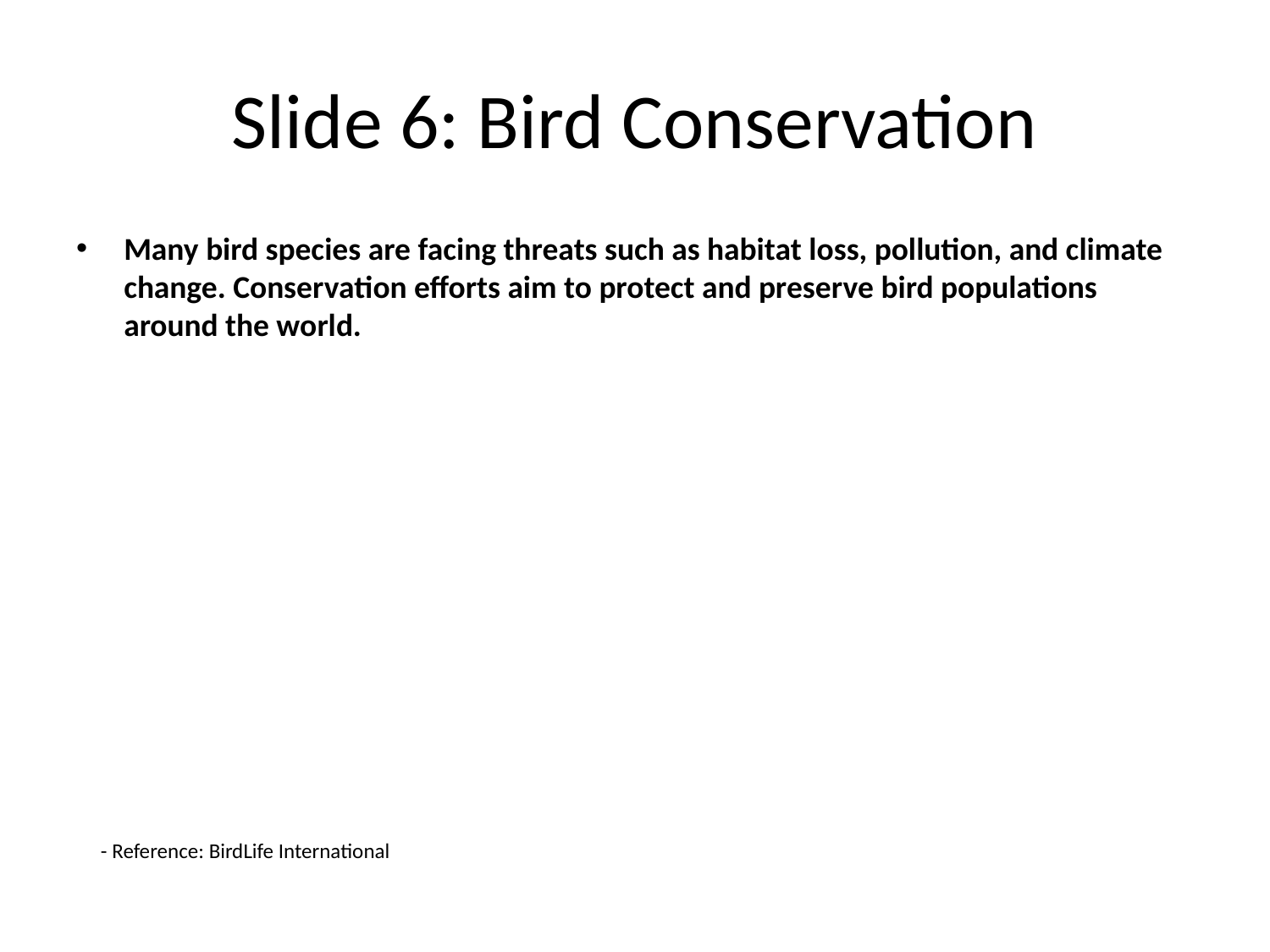

# Slide 6: Bird Conservation
Many bird species are facing threats such as habitat loss, pollution, and climate change. Conservation efforts aim to protect and preserve bird populations around the world.

- Reference: BirdLife International